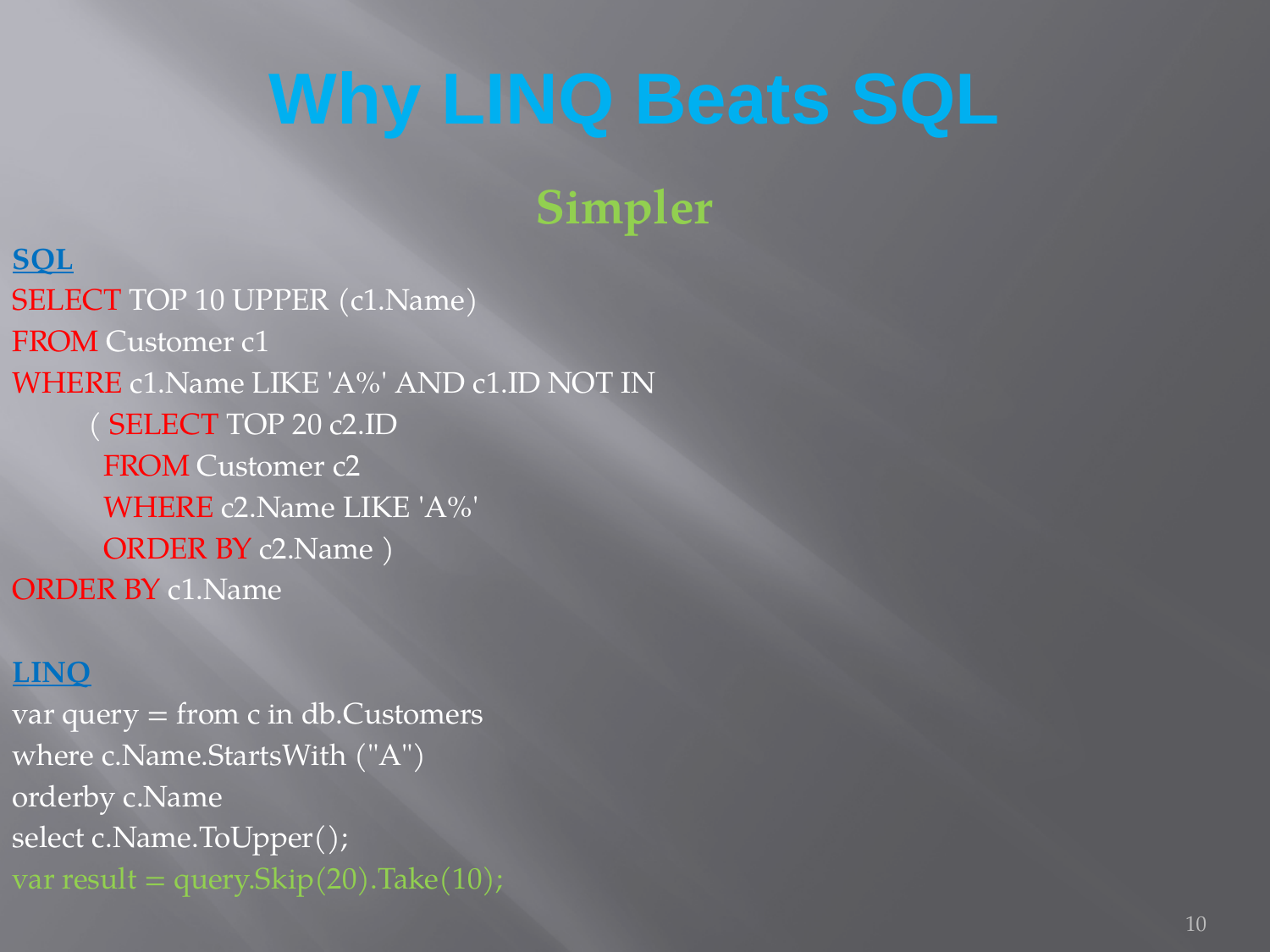

# Why LINQ Beats SQL
Simpler
SQL
SELECT TOP 10 UPPER (c1.Name)
FROM Customer c1
WHERE c1.Name LIKE 'A%' AND c1.ID NOT IN
	( SELECT TOP 20 c2.ID
	  FROM Customer c2
	  WHERE c2.Name LIKE 'A%'
	  ORDER BY c2.Name )
ORDER BY c1.Name

LINQ
var query = from c in db.Customers
where c.Name.StartsWith ("A")
orderby c.Name
select c.Name.ToUpper();
var result = query.Skip(20).Take(10);
10